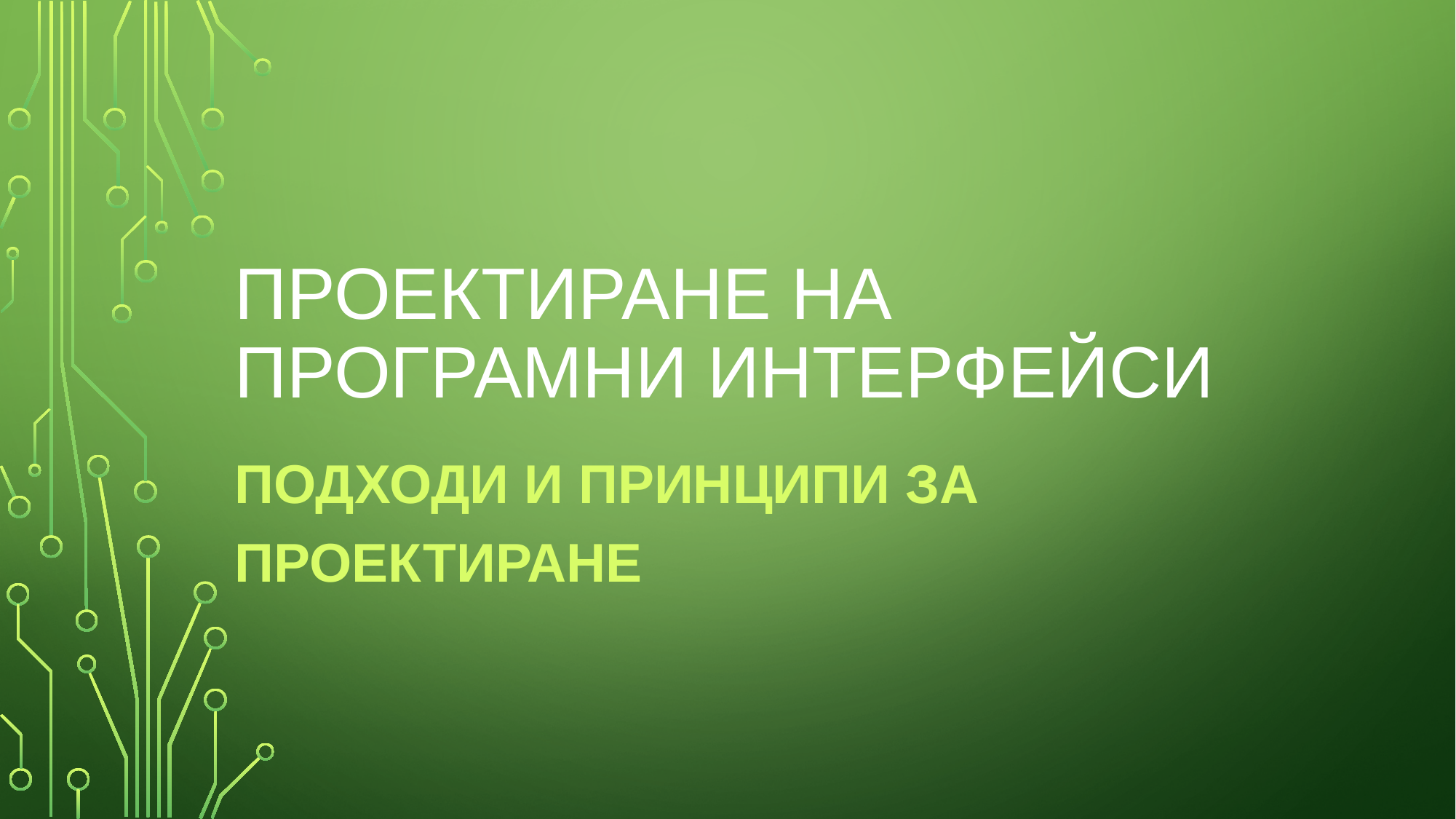

# Проектиране на програмни интерфейси
Подходи и принципи за проектиране